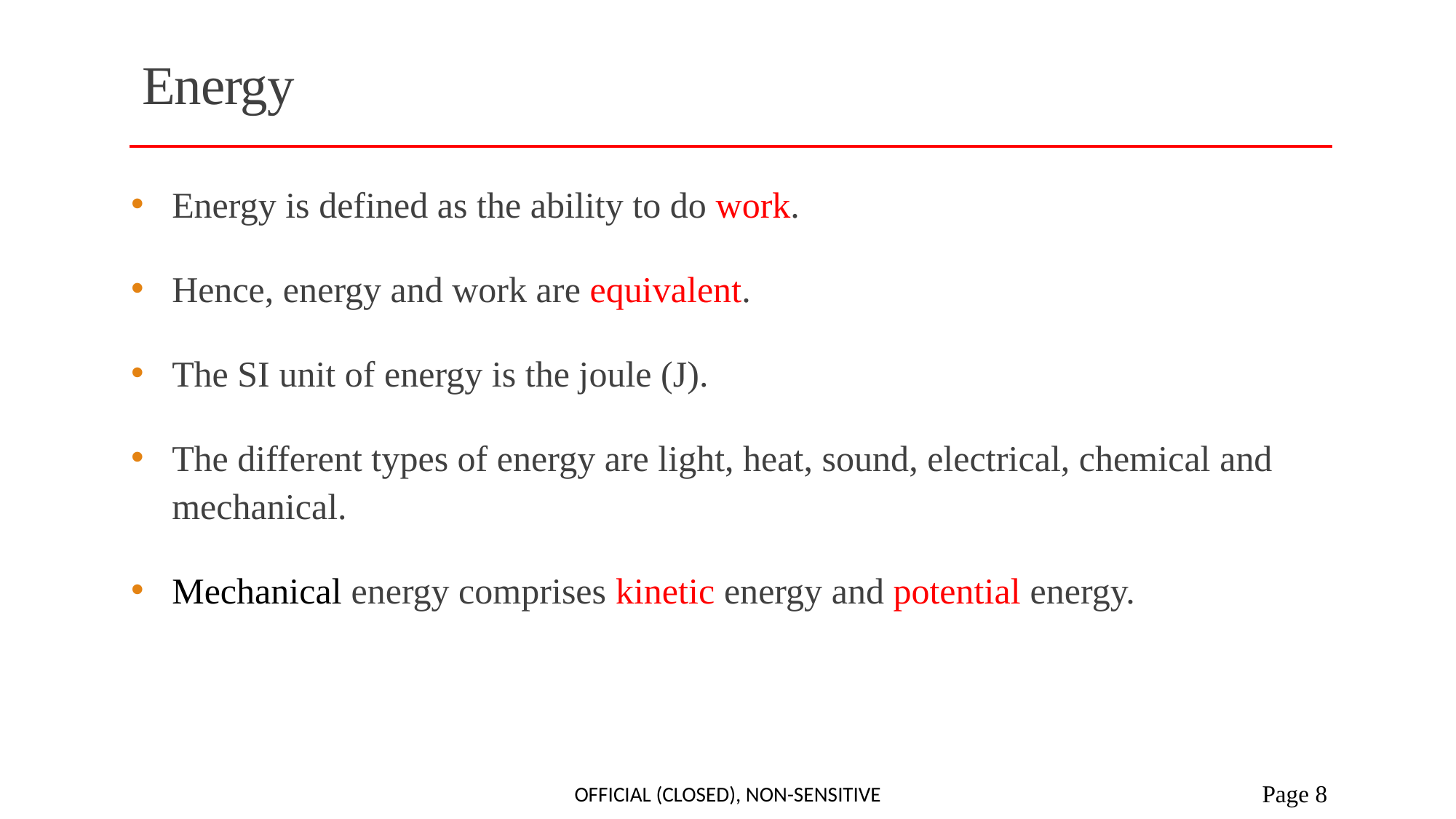

# Energy
Energy is defined as the ability to do work.
Hence, energy and work are equivalent.
The SI unit of energy is the joule (J).
The different types of energy are light, heat, sound, electrical, chemical and mechanical.
Mechanical energy comprises kinetic energy and potential energy.
Official (closed), Non-sensitive
 Page 8